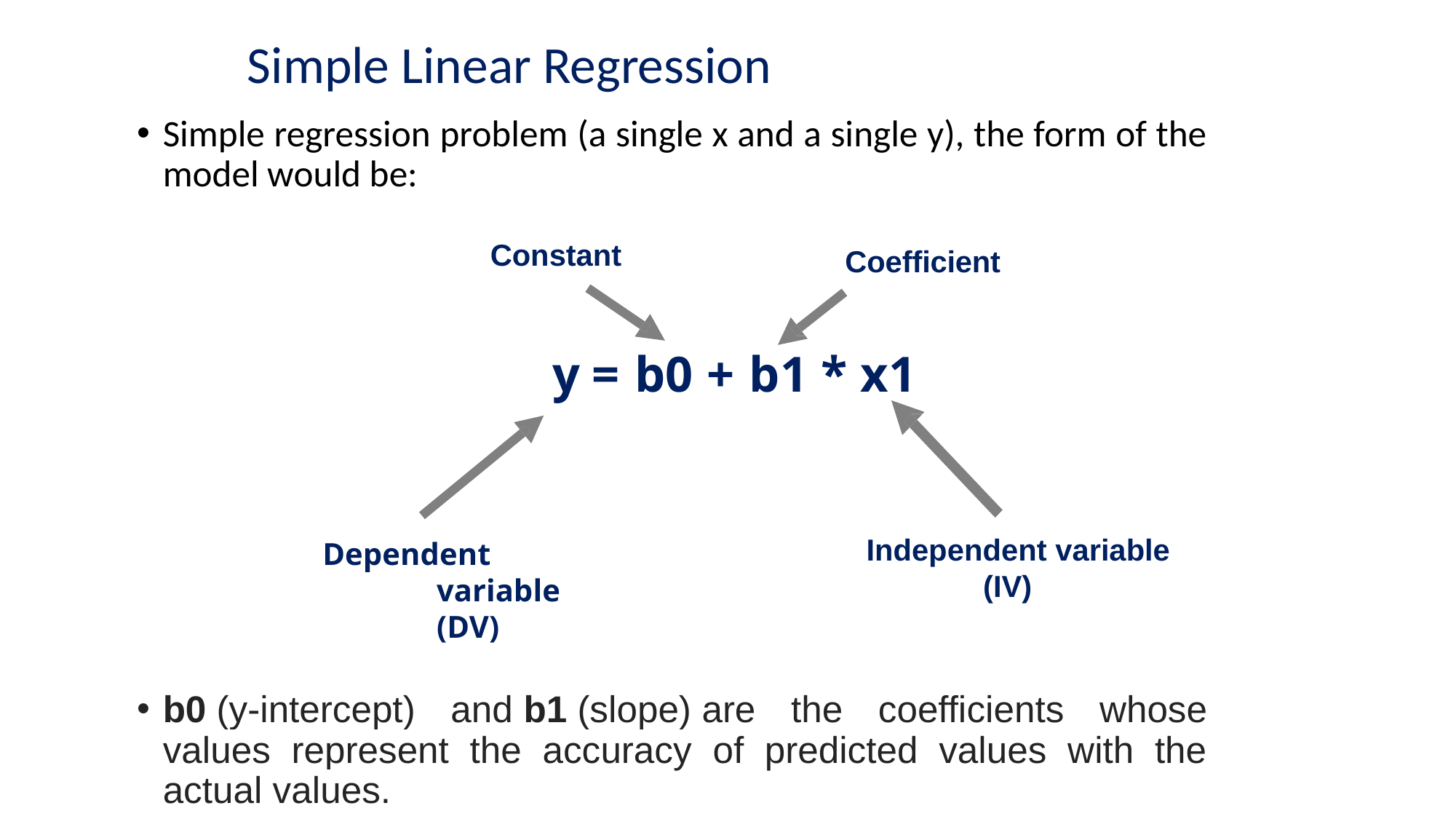

# Simple Linear Regression
Simple regression problem (a single x and a single y), the form of the model would be:

b0 (y-intercept) and b1 (slope) are the coefficients whose values represent the accuracy of predicted values with the actual values.
Constant
Coefficient

y = b0 + b1 * x1

Independent variable  (IV)
Dependent variable  (DV)